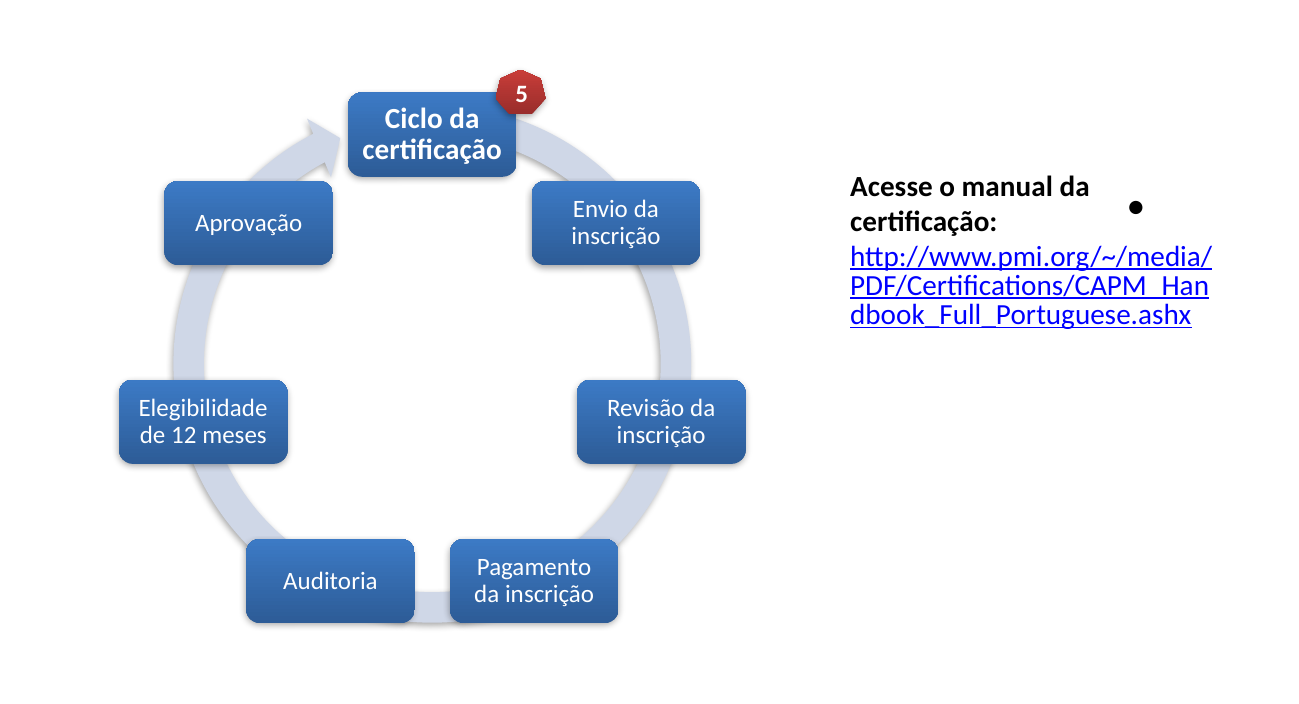

5

Ciclo da certificação

Aprovação
Envio da inscrição

Elegibilidade de 12 meses
Revisão da inscrição

Auditoria
Pagamento da inscrição

Acesse o manual da certificação: http://www.pmi.org/~/media/PDF/Certifications/CAPM_Handbook_Full_Portuguese.ashx
•